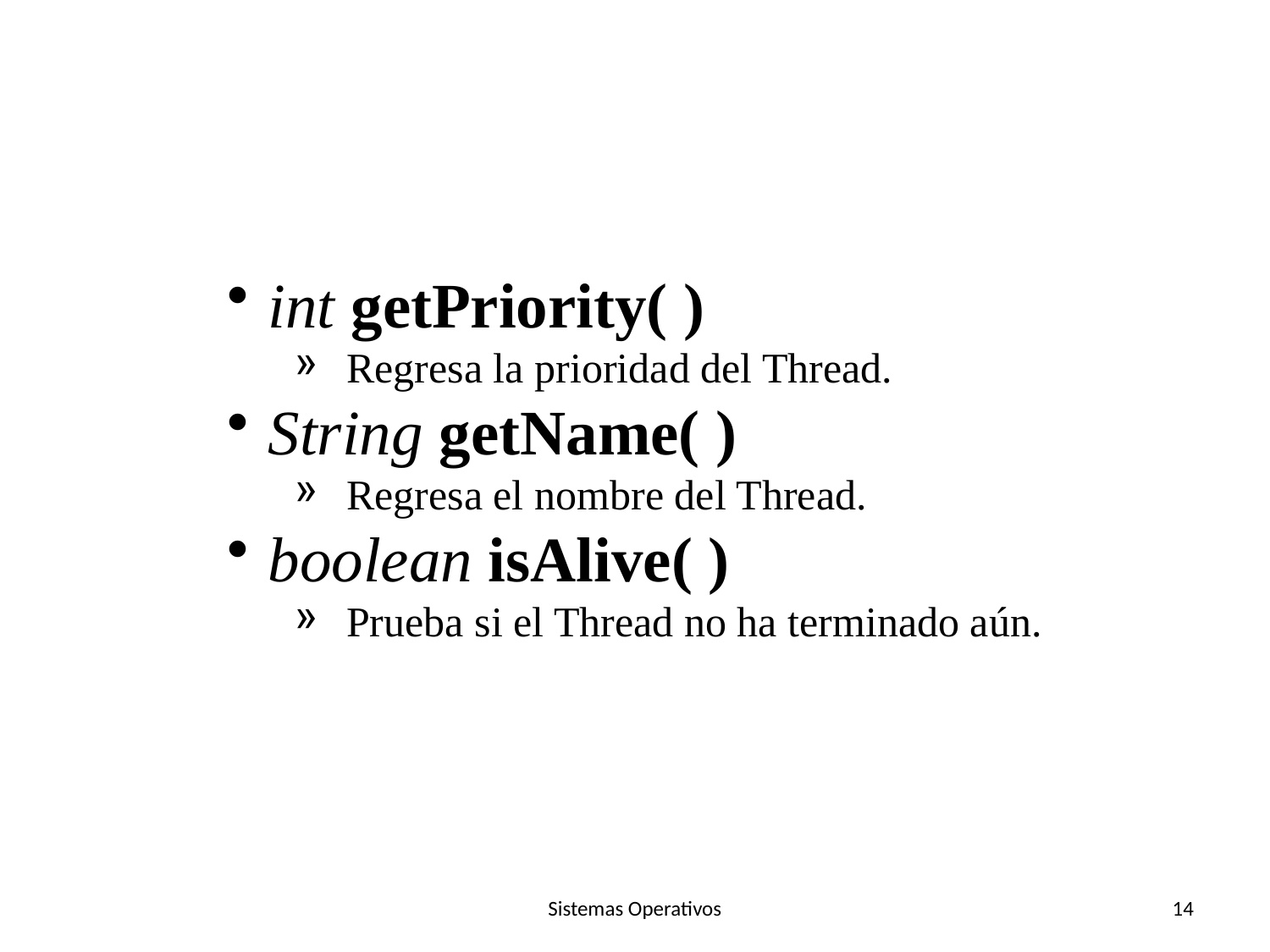

#
int getPriority( )
Regresa la prioridad del Thread.
String getName( )
Regresa el nombre del Thread.
boolean isAlive( )
Prueba si el Thread no ha terminado aún.
Sistemas Operativos
14